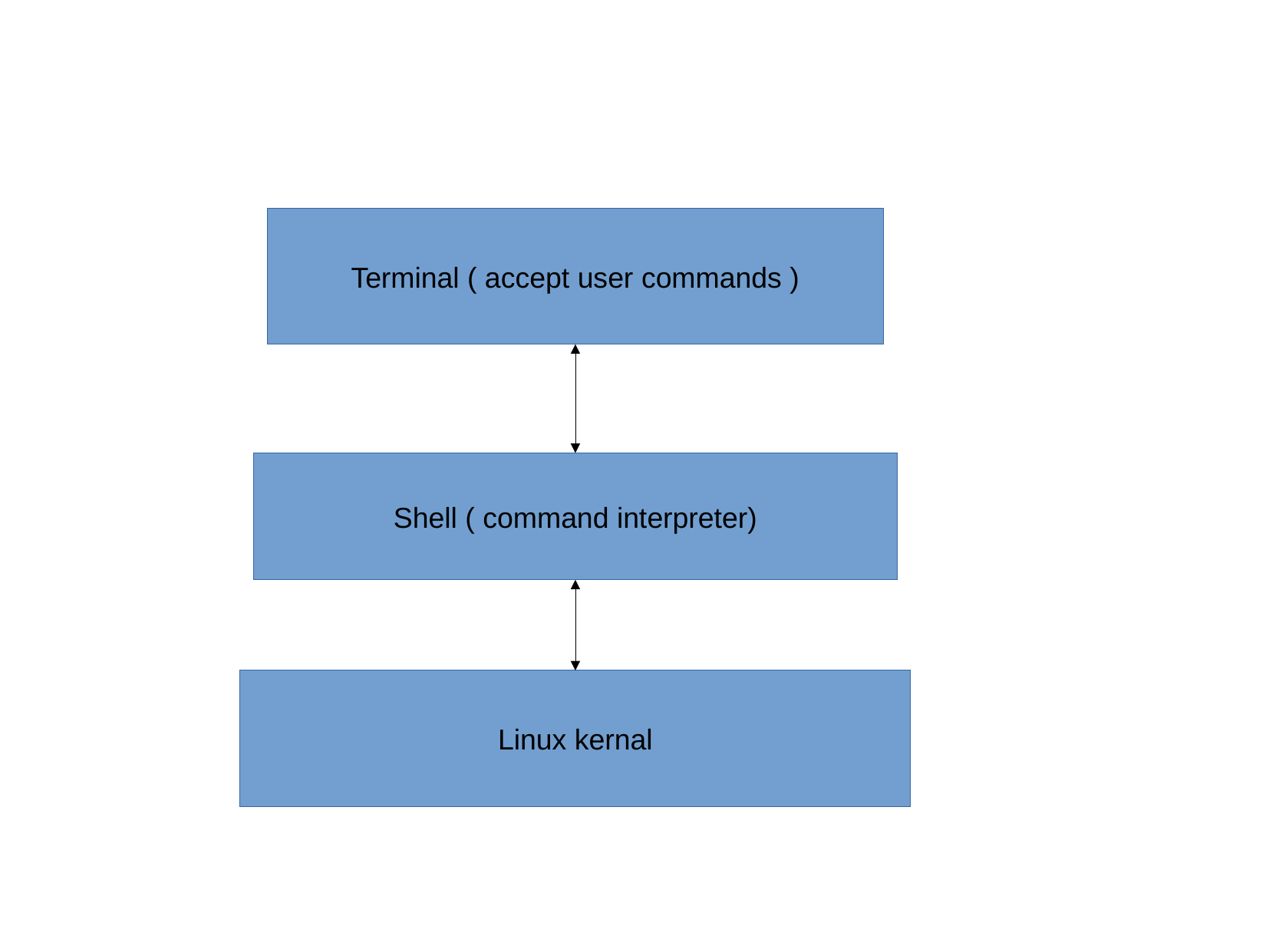

Terminal ( accept user commands )
Shell ( command interpreter)
Linux kernal